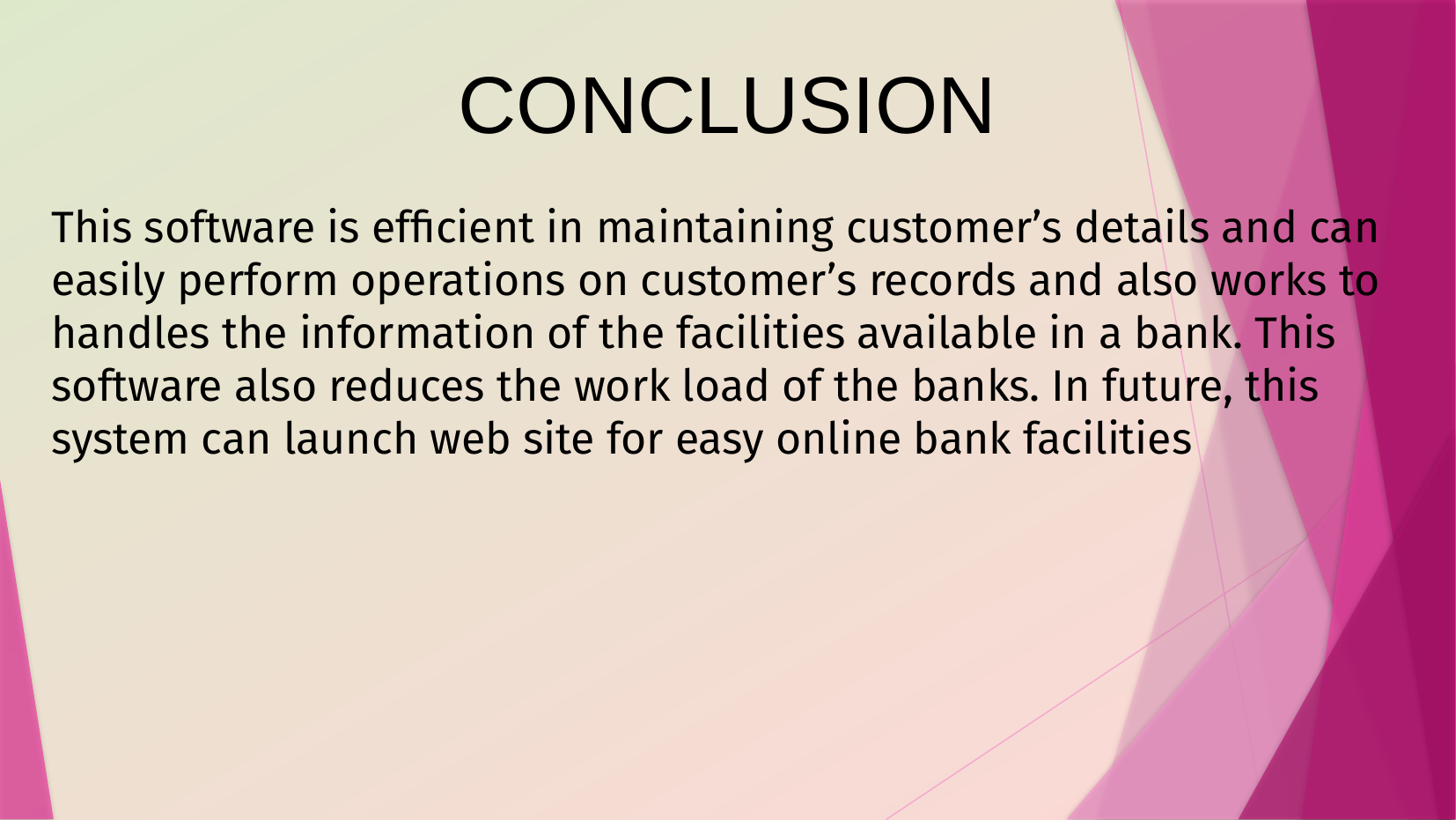

CONCLUSION
This software is efficient in maintaining customer’s details and can easily perform operations on customer’s records and also works to handles the information of the facilities available in a bank. This software also reduces the work load of the banks. In future, this system can launch web site for easy online bank facilities